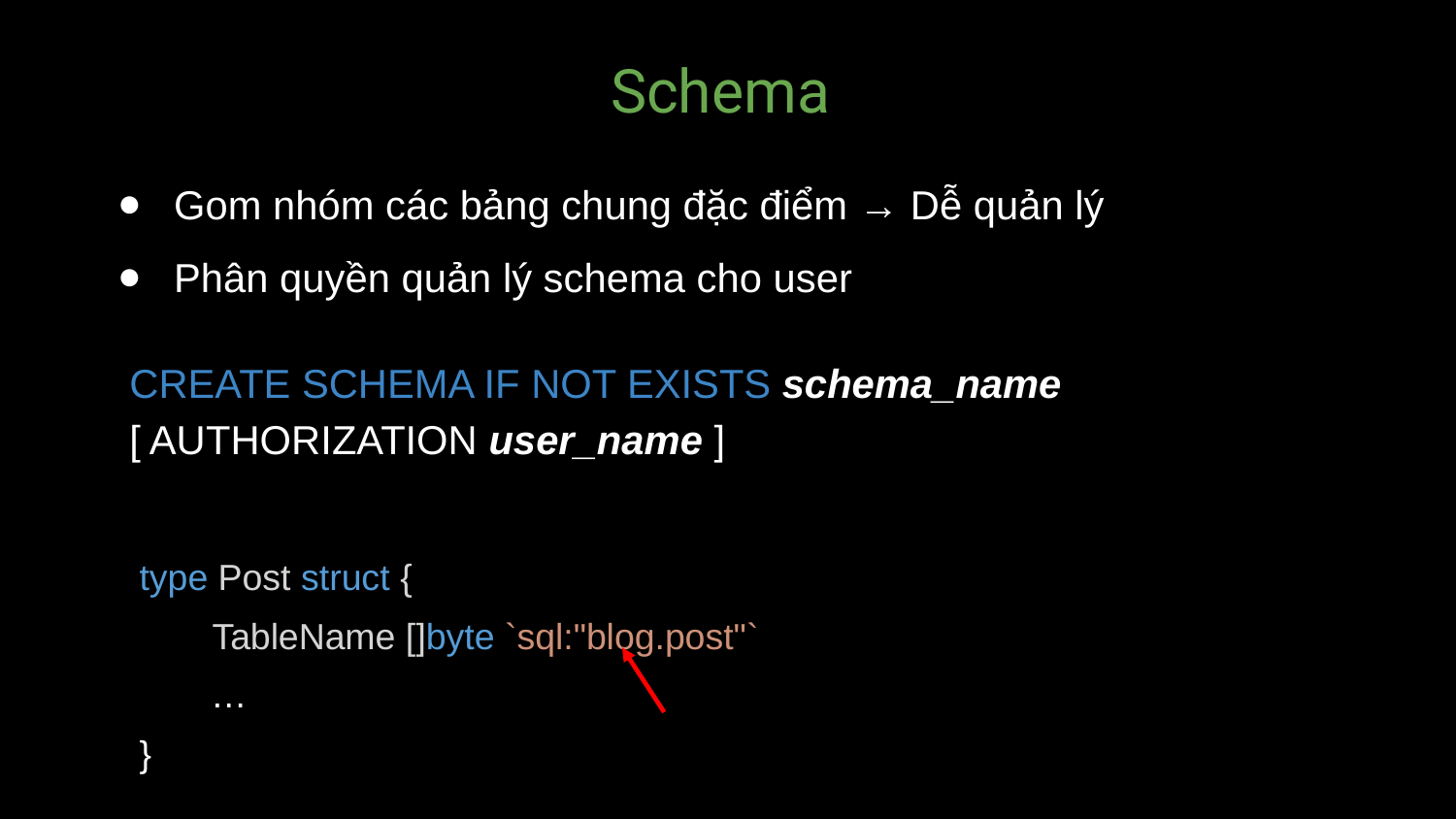

# Schema
Gom nhóm các bảng chung đặc điểm → Dễ quản lý
Phân quyền quản lý schema cho user
CREATE SCHEMA IF NOT EXISTS schema_name
[ AUTHORIZATION user_name ]

type Post struct {
TableName []byte `sql:"blog.post"`
       …
}